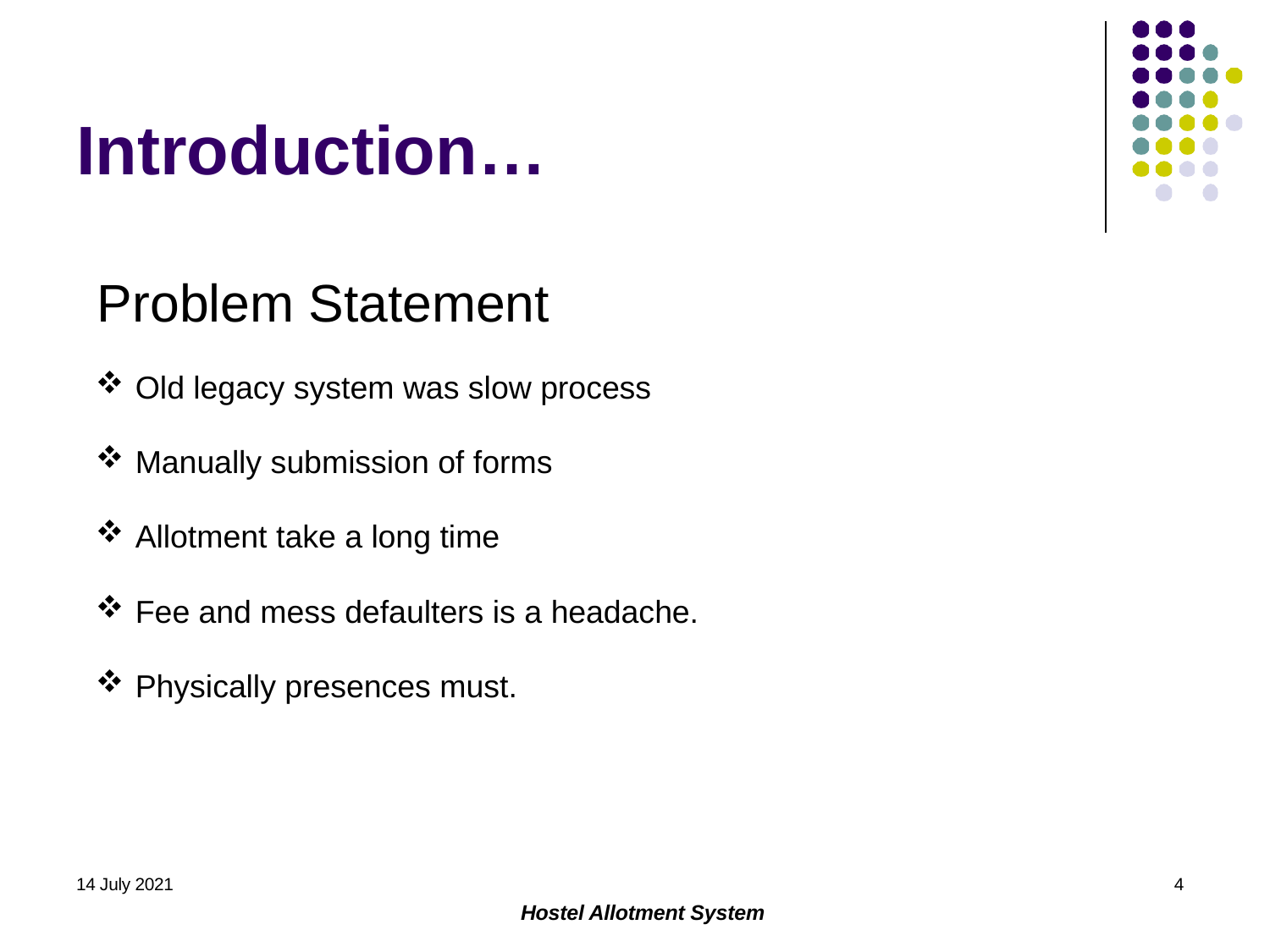

# Introduction…
Problem Statement
Old legacy system was slow process
Manually submission of forms
Allotment take a long time
Fee and mess defaulters is a headache.
Physically presences must.
14 July 2021
4
Hostel Allotment System